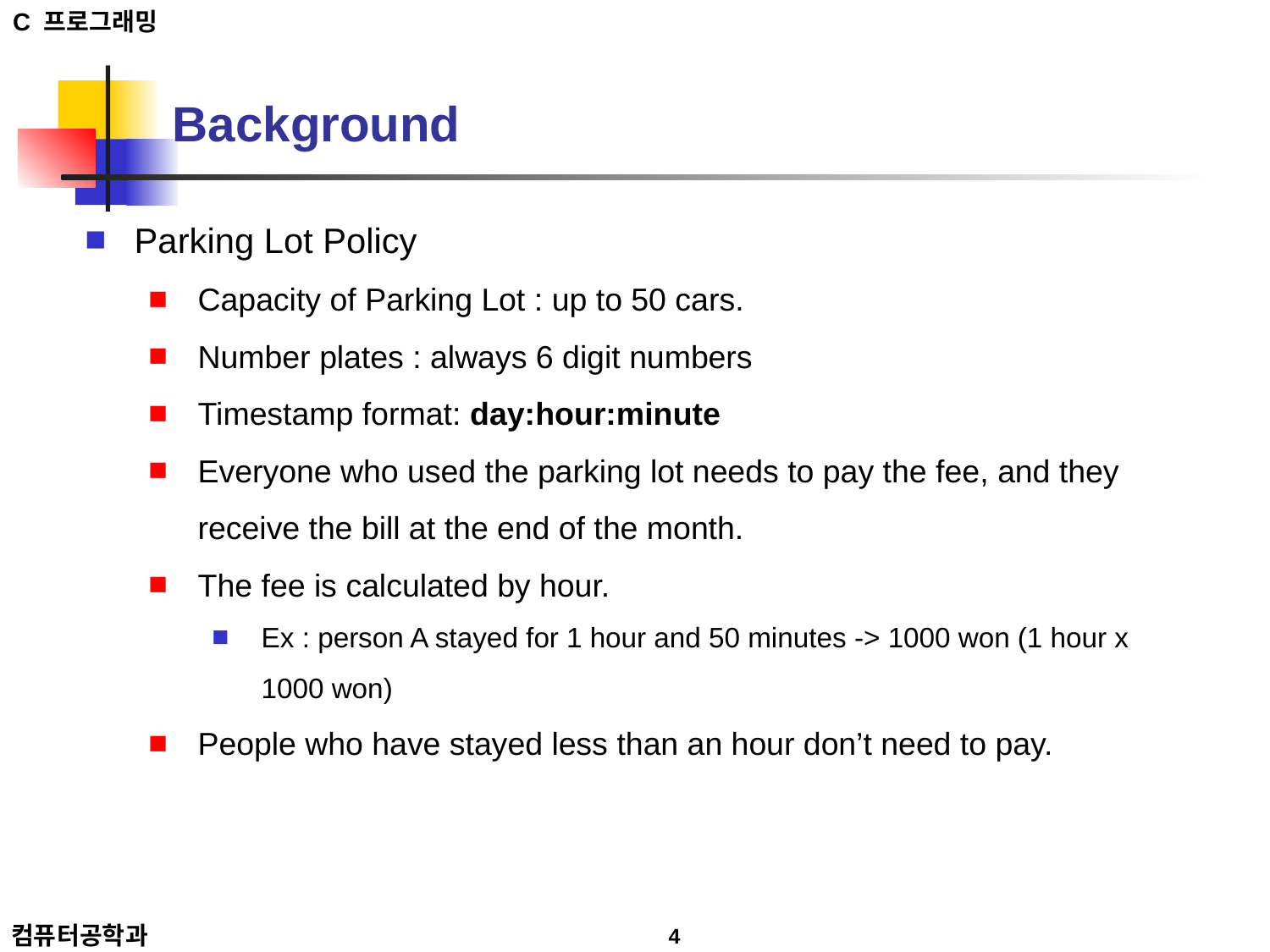

# Background
Parking Lot Policy
Capacity of Parking Lot : up to 50 cars.
Number plates : always 6 digit numbers
Timestamp format: day:hour:minute
Everyone who used the parking lot needs to pay the fee, and they receive the bill at the end of the month.
The fee is calculated by hour.
Ex : person A stayed for 1 hour and 50 minutes -> 1000 won (1 hour x 1000 won)
People who have stayed less than an hour don’t need to pay.
4